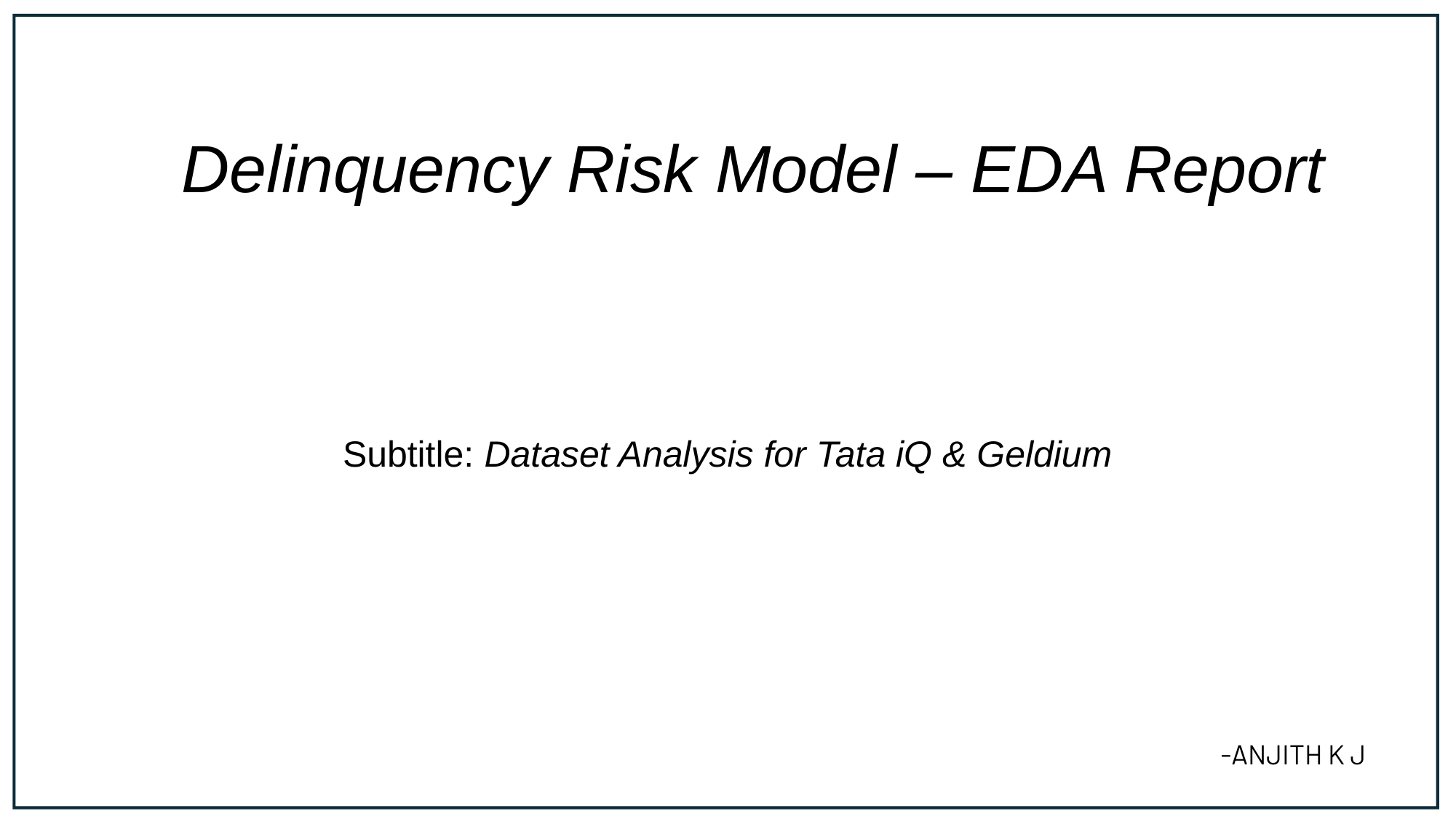

# Delinquency Risk Model – EDA Report
Subtitle: Dataset Analysis for Tata iQ & Geldium
-ANJITH K J